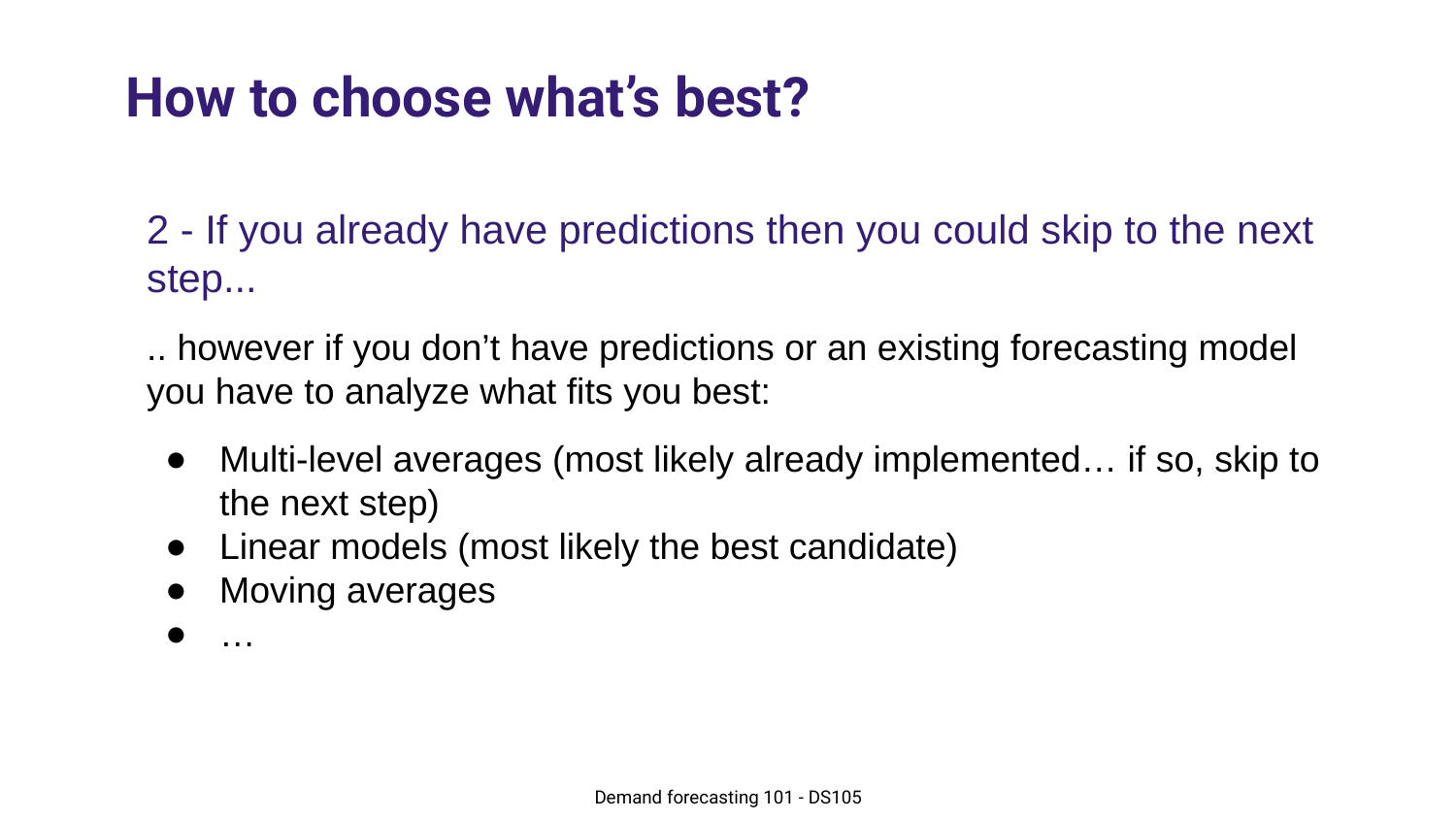

# How to choose what’s best?
2 - If you already have predictions then you could skip to the next step...
.. however if you don’t have predictions or an existing forecasting model you have to analyze what fits you best:
Multi-level averages (most likely already implemented… if so, skip to the next step)
Linear models (most likely the best candidate)
Moving averages
…

Demand forecasting 101 - DS105